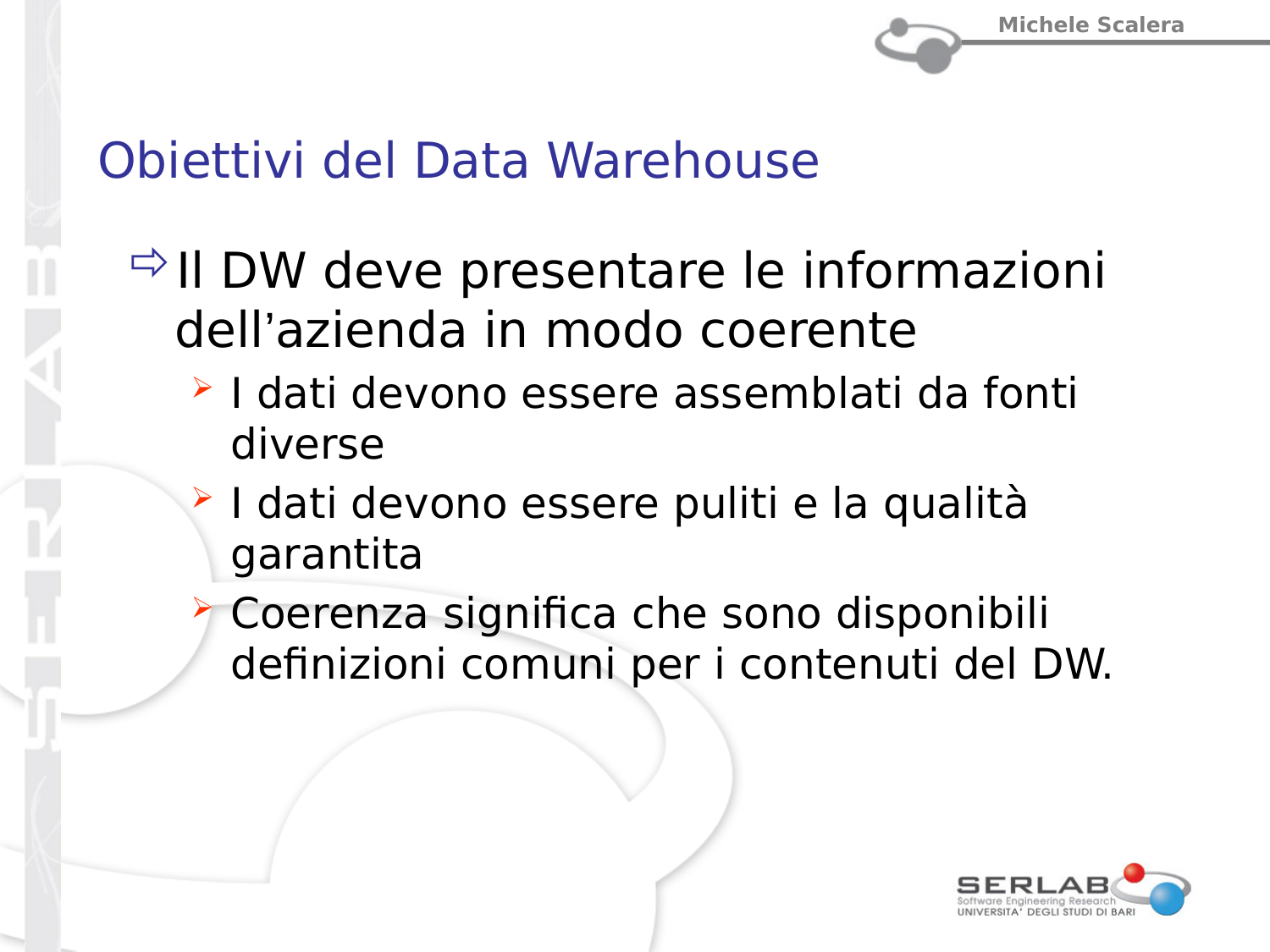

# Obiettivi del Data Warehouse
Il DW deve presentare le informazioni dell’azienda in modo coerente
I dati devono essere assemblati da fonti diverse
I dati devono essere puliti e la qualità garantita
Coerenza significa che sono disponibili definizioni comuni per i contenuti del DW.
Prof. Michele Scalera